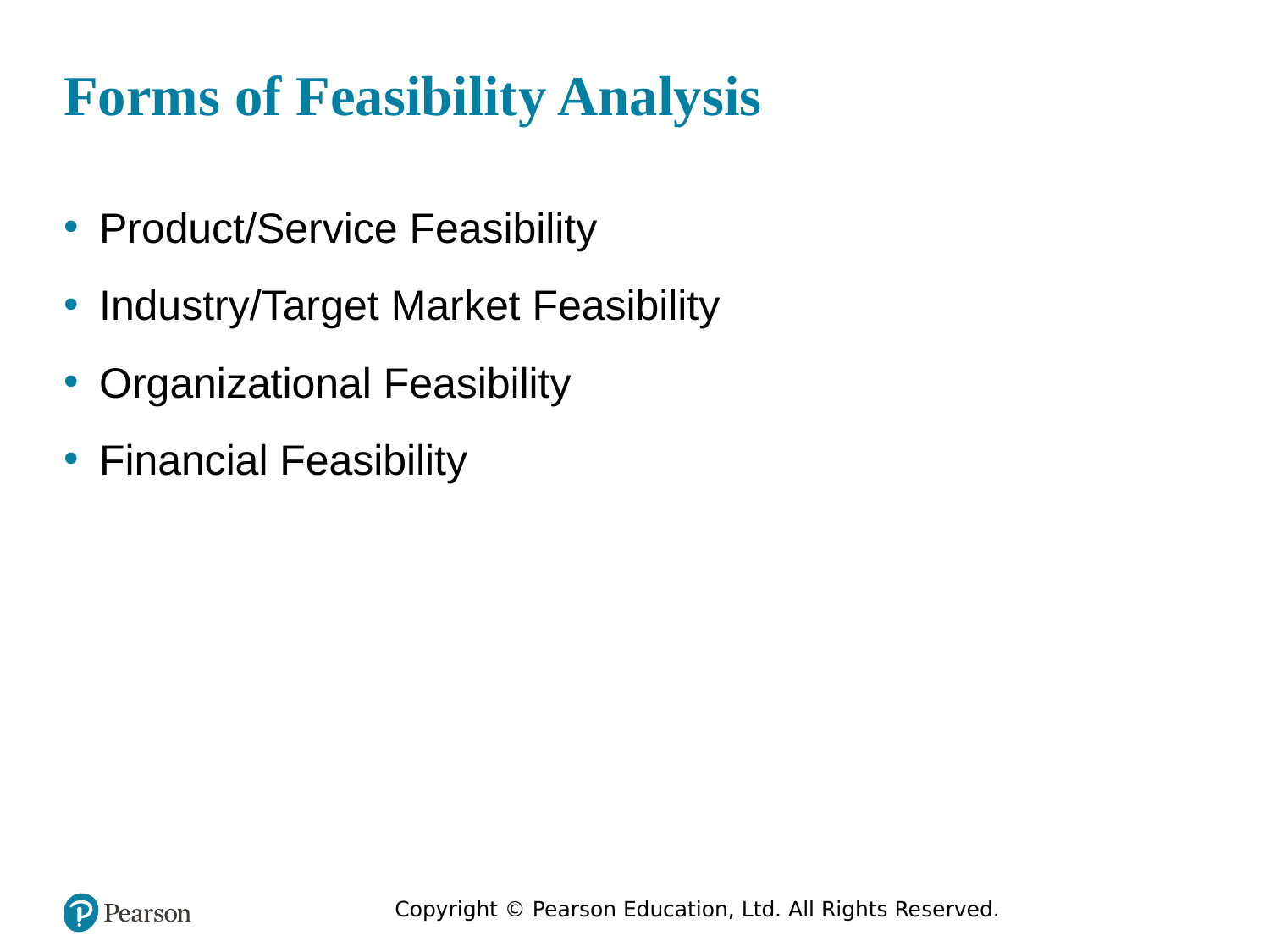

# Forms of Feasibility Analysis
Product/Service Feasibility
Industry/Target Market Feasibility
Organizational Feasibility
Financial Feasibility